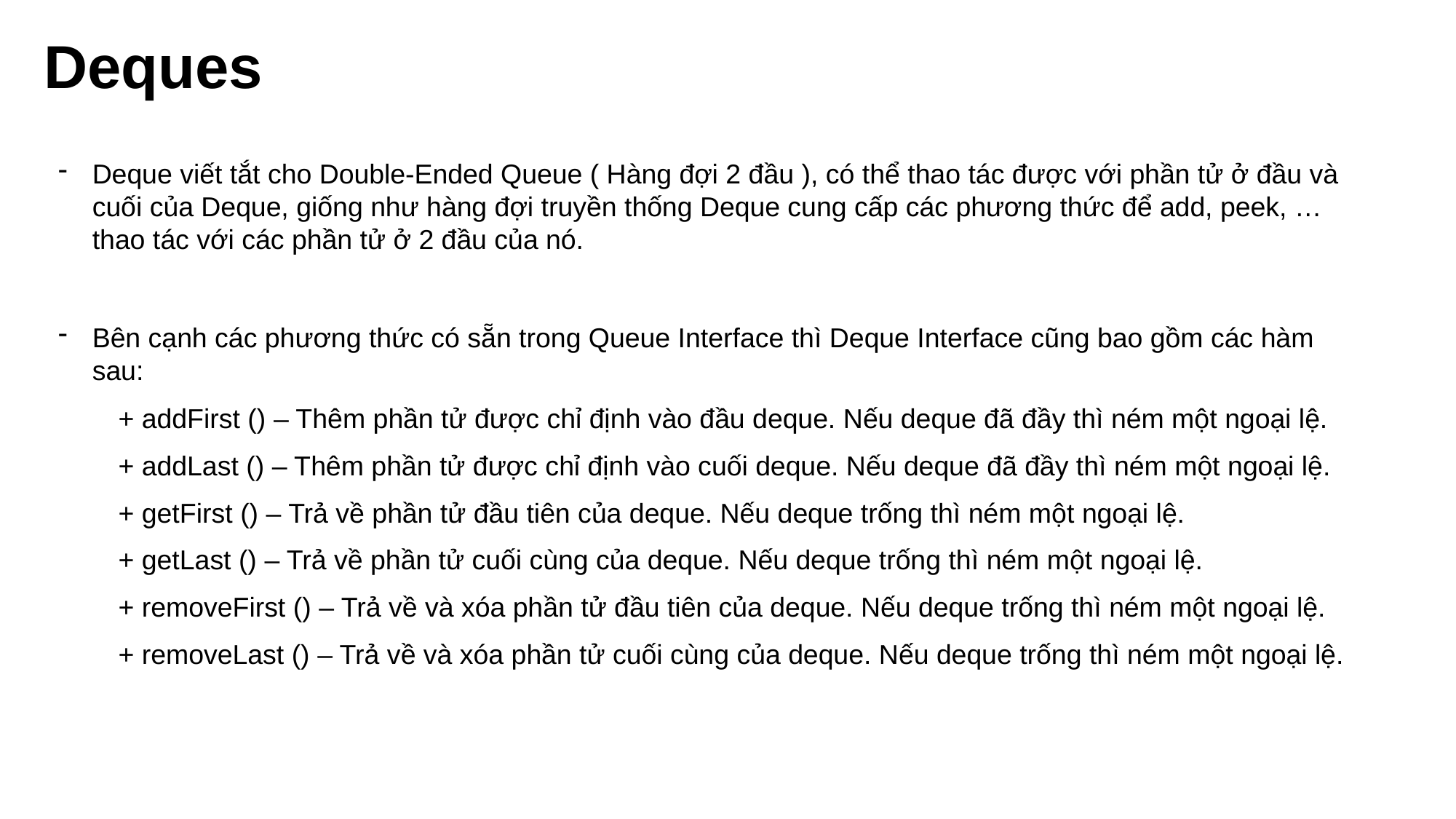

Deques
Deque viết tắt cho Double-Ended Queue ( Hàng đợi 2 đầu ), có thể thao tác được với phần tử ở đầu và cuối của Deque, giống như hàng đợi truyền thống Deque cung cấp các phương thức để add, peek, … thao tác với các phần tử ở 2 đầu của nó.

Bên cạnh các phương thức có sẵn trong Queue Interface thì Deque Interface cũng bao gồm các hàm sau:

+ addFirst () – Thêm phần tử được chỉ định vào đầu deque. Nếu deque đã đầy thì ném một ngoại lệ.
+ addLast () – Thêm phần tử được chỉ định vào cuối deque. Nếu deque đã đầy thì ném một ngoại lệ.
+ getFirst () – Trả về phần tử đầu tiên của deque. Nếu deque trống thì ném một ngoại lệ.
+ getLast () – Trả về phần tử cuối cùng của deque. Nếu deque trống thì ném một ngoại lệ.
+ removeFirst () – Trả về và xóa phần tử đầu tiên của deque. Nếu deque trống thì ném một ngoại lệ.
+ removeLast () – Trả về và xóa phần tử cuối cùng của deque. Nếu deque trống thì ném một ngoại lệ.